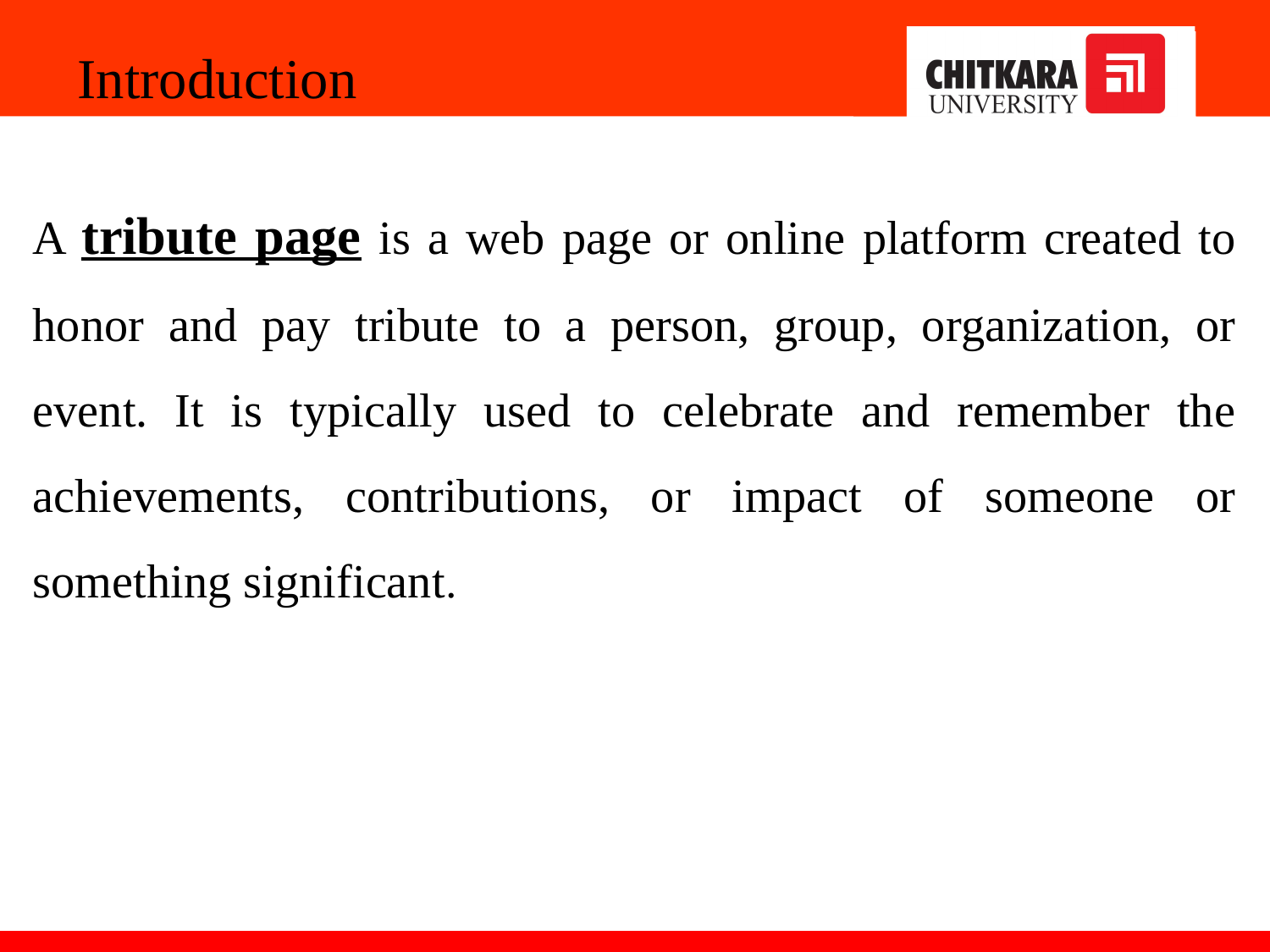

Introduction
A tribute page is a web page or online platform created to honor and pay tribute to a person, group, organization, or event. It is typically used to celebrate and remember the achievements, contributions, or impact of someone or something significant.